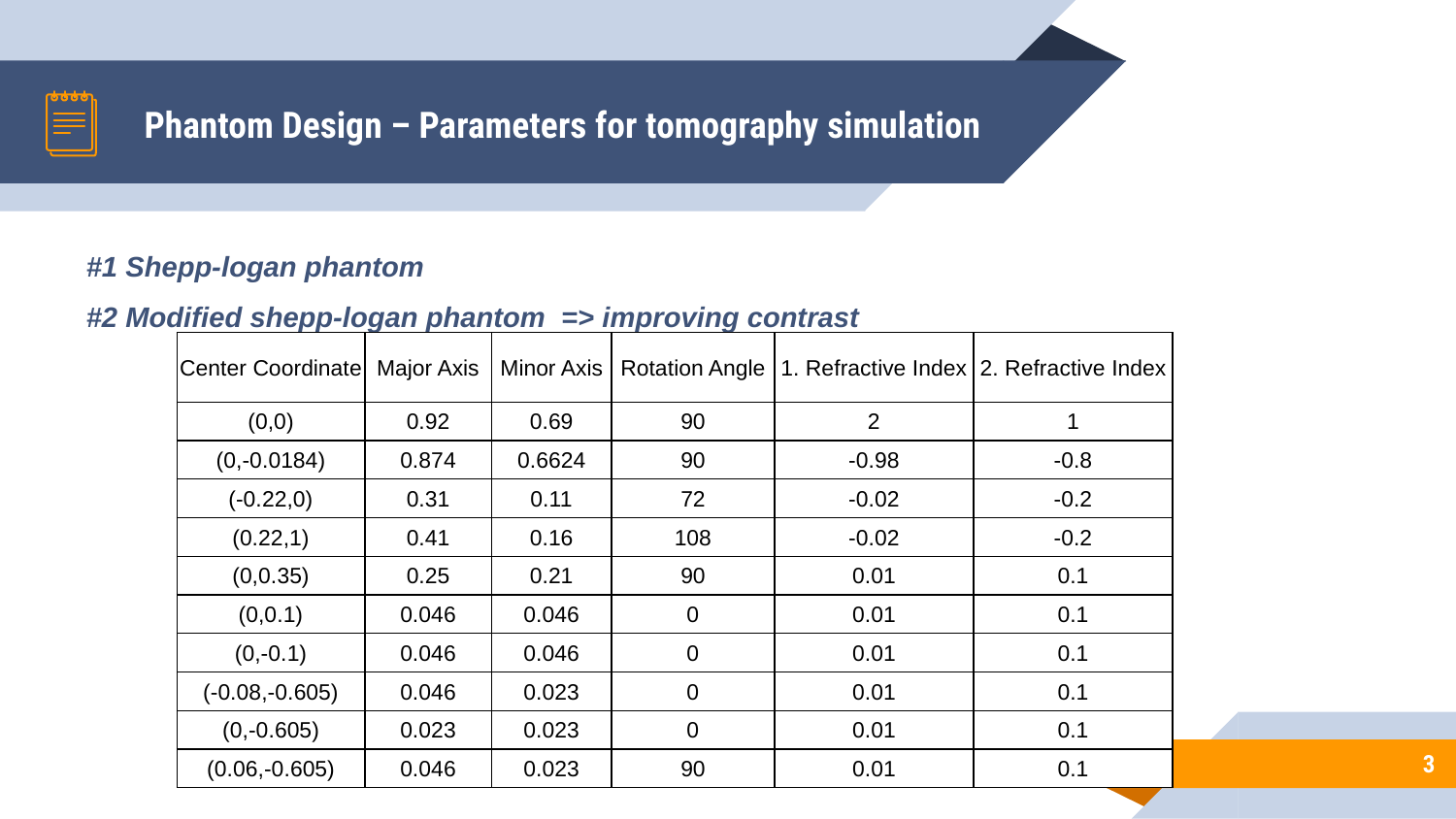

# Phantom Design – Parameters for tomography simulation

#1 Shepp-logan phantom
#2 Modified shepp-logan phantom  => improving contrast

| Center Coordinate | Major Axis | Minor Axis | Rotation Angle | 1. Refractive Index | 2. Refractive Index |
| --- | --- | --- | --- | --- | --- |
| (0,0) | 0.92 | 0.69 | 90 | 2 | 1 |
| (0,-0.0184) | 0.874 | 0.6624 | 90 | -0.98 | -0.8 |
| (-0.22,0) | 0.31 | 0.11 | 72 | -0.02 | -0.2 |
| (0.22,1) | 0.41 | 0.16 | 108 | -0.02 | -0.2 |
| (0,0.35) | 0.25 | 0.21 | 90 | 0.01 | 0.1 |
| (0,0.1) | 0.046 | 0.046 | 0 | 0.01 | 0.1 |
| (0,-0.1) | 0.046 | 0.046 | 0 | 0.01 | 0.1 |
| (-0.08,-0.605) | 0.046 | 0.023 | 0 | 0.01 | 0.1 |
| (0,-0.605) | 0.023 | 0.023 | 0 | 0.01 | 0.1 |
| (0.06,-0.605) | 0.046 | 0.023 | 90 | 0.01 | 0.1 |
3